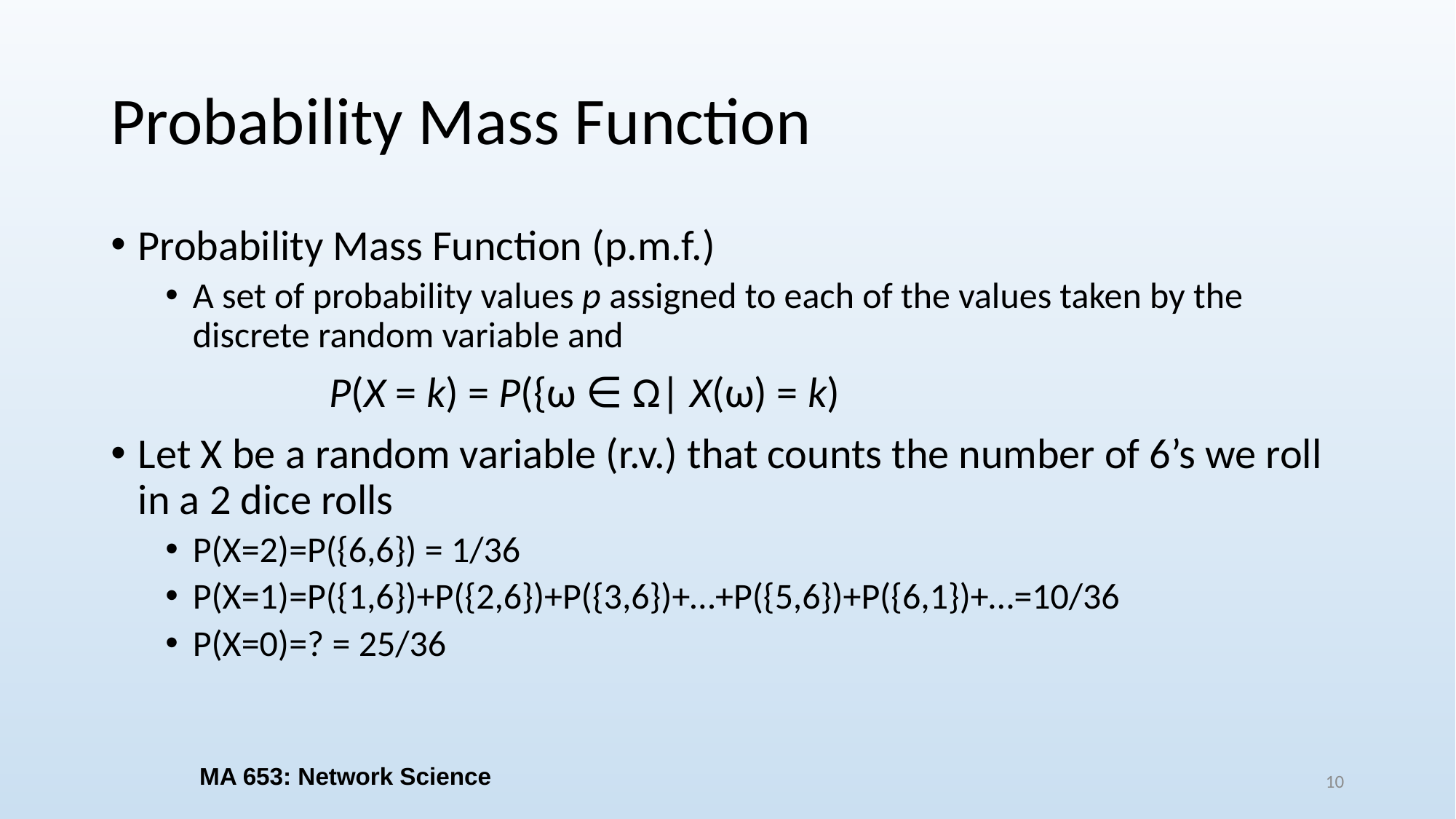

# Probability Mass Function
Probability Mass Function (p.m.f.)
A set of probability values p assigned to each of the values taken by the discrete random variable and
		P(X = k) = P({ω ∈ Ω| X(ω) = k)
Let X be a random variable (r.v.) that counts the number of 6’s we roll in a 2 dice rolls
P(X=2)=P({6,6}) = 1/36
P(X=1)=P({1,6})+P({2,6})+P({3,6})+…+P({5,6})+P({6,1})+…=10/36
P(X=0)=? = 25/36

MA 653: Network Science
10